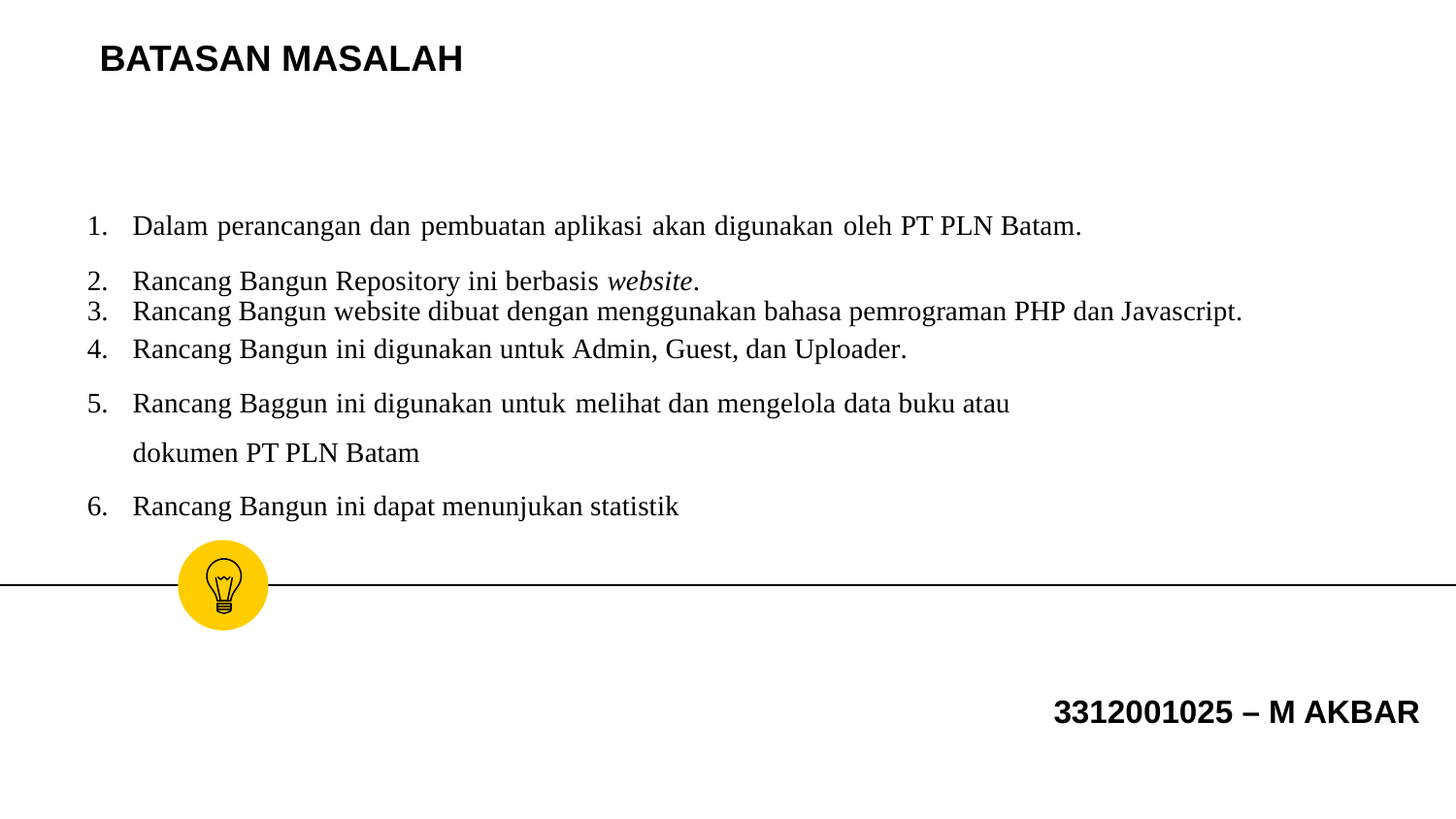

BATASAN MASALAH
Dalam perancangan dan pembuatan aplikasi akan digunakan oleh PT PLN Batam.
Rancang Bangun Repository ini berbasis website.
Rancang Bangun website dibuat dengan menggunakan bahasa pemrograman PHP dan Javascript.
Rancang Bangun ini digunakan untuk Admin, Guest, dan Uploader.
Rancang Baggun ini digunakan untuk melihat dan mengelola data buku atau dokumen PT PLN Batam
Rancang Bangun ini dapat menunjukan statistik

3312001025 – M AKBAR